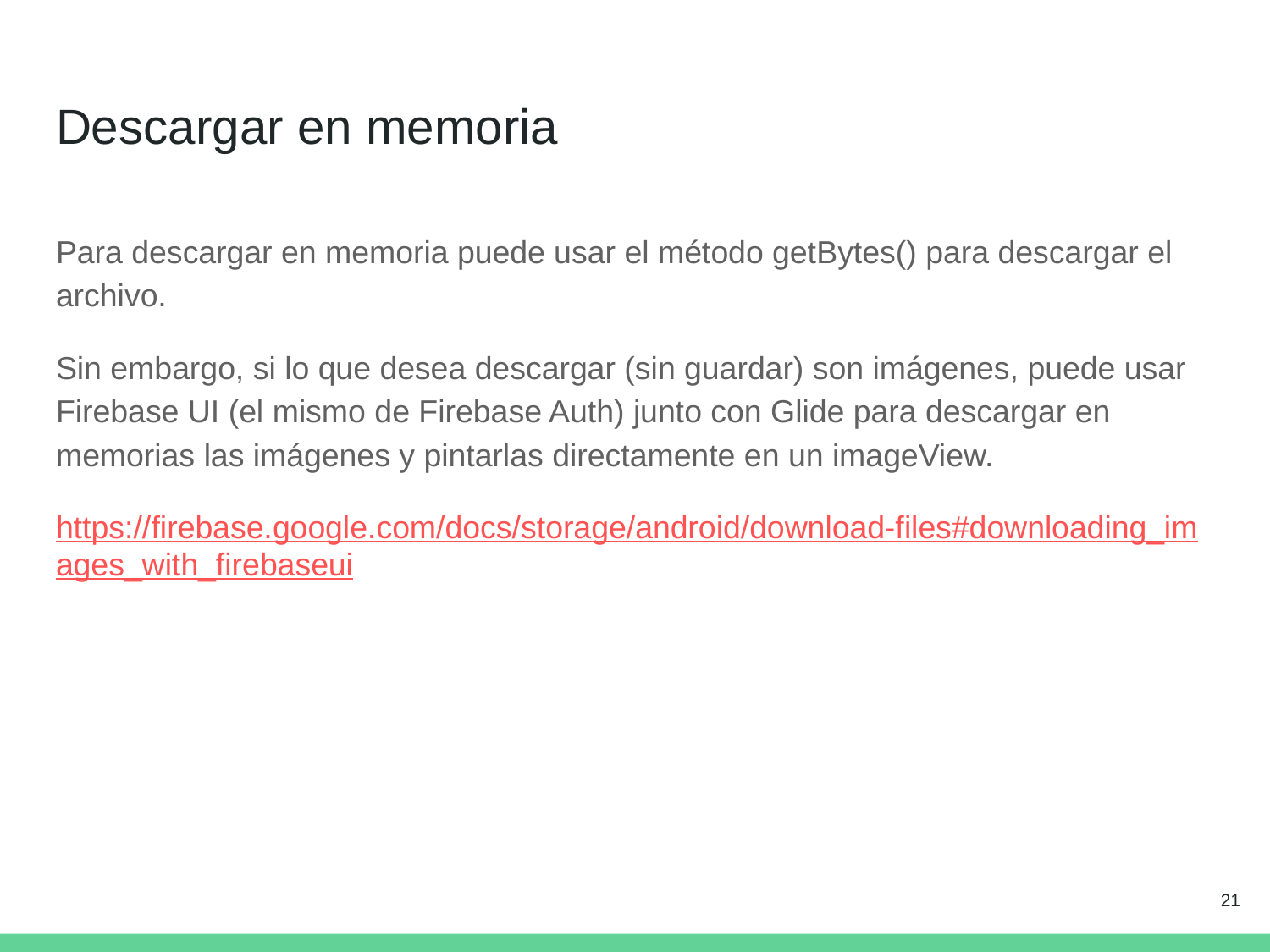

# Descargar en memoria
Para descargar en memoria puede usar el método getBytes() para descargar el archivo.
Sin embargo, si lo que desea descargar (sin guardar) son imágenes, puede usar Firebase UI (el mismo de Firebase Auth) junto con Glide para descargar en memorias las imágenes y pintarlas directamente en un imageView.
https://firebase.google.com/docs/storage/android/download-files#downloading_images_with_firebaseui

21